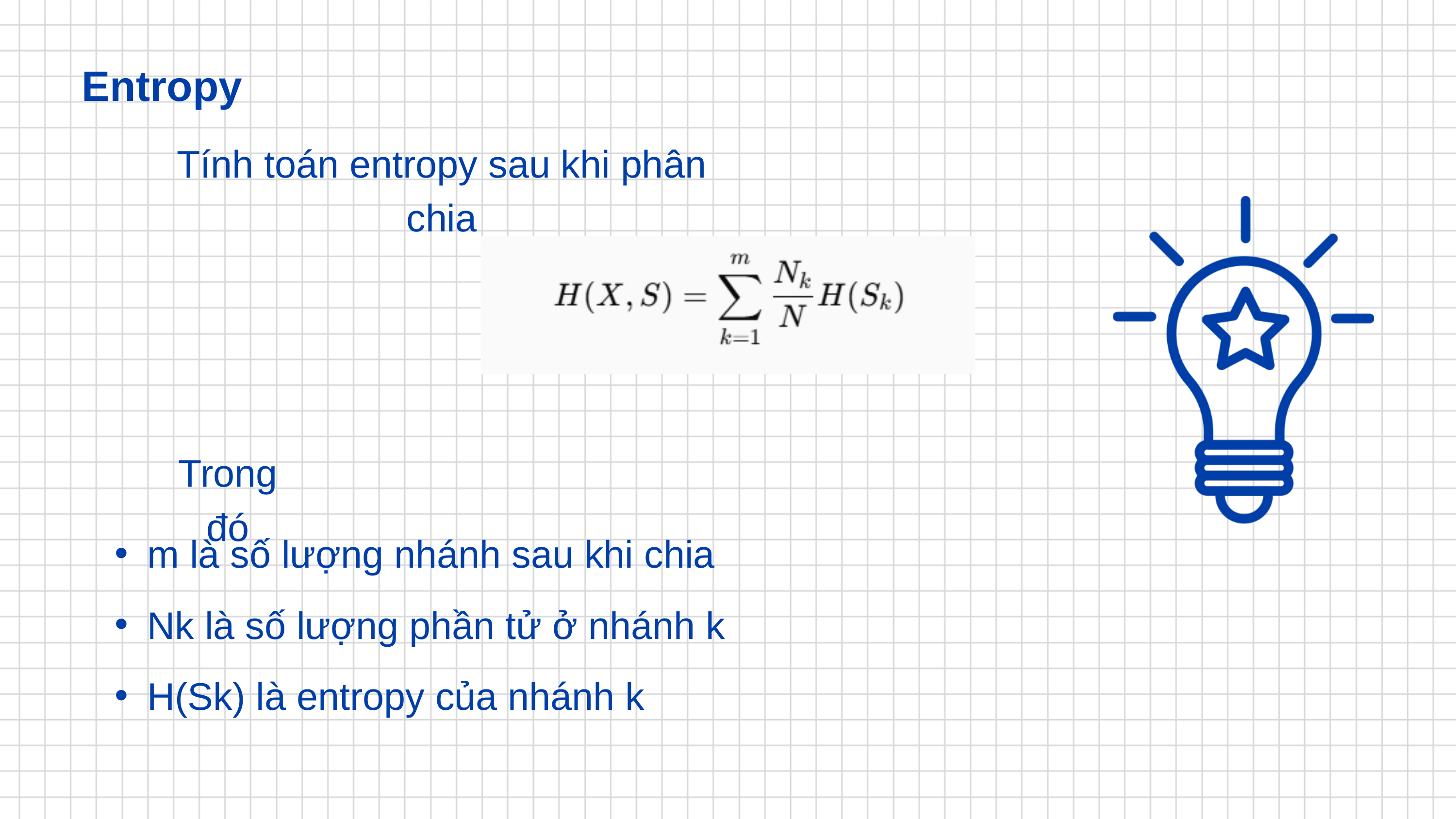

Entropy
Tính toán entropy sau khi phân chia

Trong đó
m là số lượng nhánh sau khi chia
Nk​ là số lượng phần tử ở nhánh k
H(Sk) là entropy của nhánh k